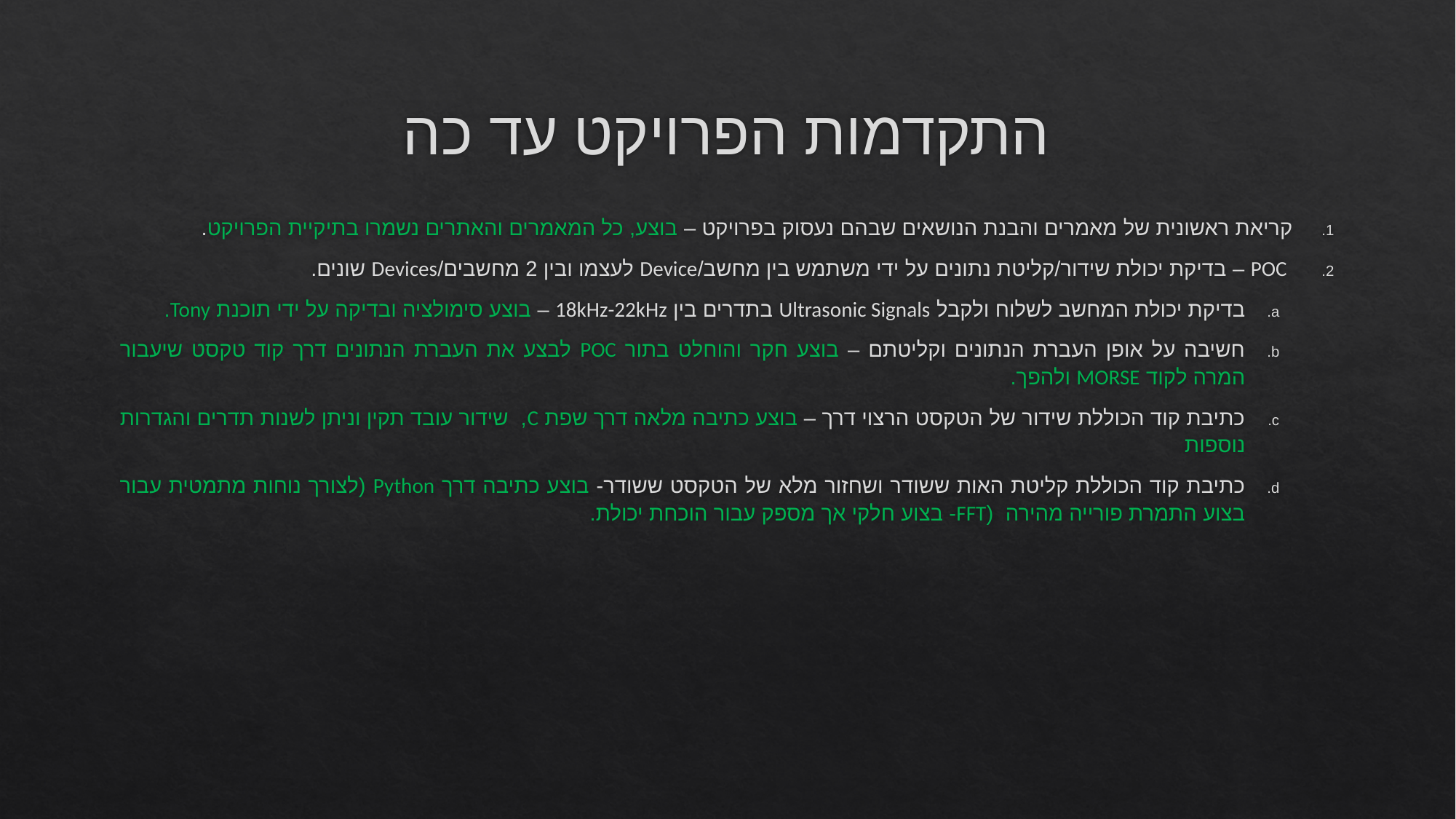

# התקדמות הפרויקט עד כה
קריאת ראשונית של מאמרים והבנת הנושאים שבהם נעסוק בפרויקט – בוצע, כל המאמרים והאתרים נשמרו בתיקיית הפרויקט.
 POC – בדיקת יכולת שידור/קליטת נתונים על ידי משתמש בין מחשב/Device לעצמו ובין 2 מחשבים/Devices שונים.
בדיקת יכולת המחשב לשלוח ולקבל Ultrasonic Signals בתדרים בין 18kHz-22kHz – בוצע סימולציה ובדיקה על ידי תוכנת Tony.
חשיבה על אופן העברת הנתונים וקליטתם – בוצע חקר והוחלט בתור POC לבצע את העברת הנתונים דרך קוד טקסט שיעבור המרה לקוד MORSE ולהפך.
כתיבת קוד הכוללת שידור של הטקסט הרצוי דרך – בוצע כתיבה מלאה דרך שפת C,  שידור עובד תקין וניתן לשנות תדרים והגדרות נוספות
כתיבת קוד הכוללת קליטת האות ששודר ושחזור מלא של הטקסט ששודר- בוצע כתיבה דרך Python (לצורך נוחות מתמטית עבור בצוע התמרת פורייה מהירה  (FFT- בצוע חלקי אך מספק עבור הוכחת יכולת.